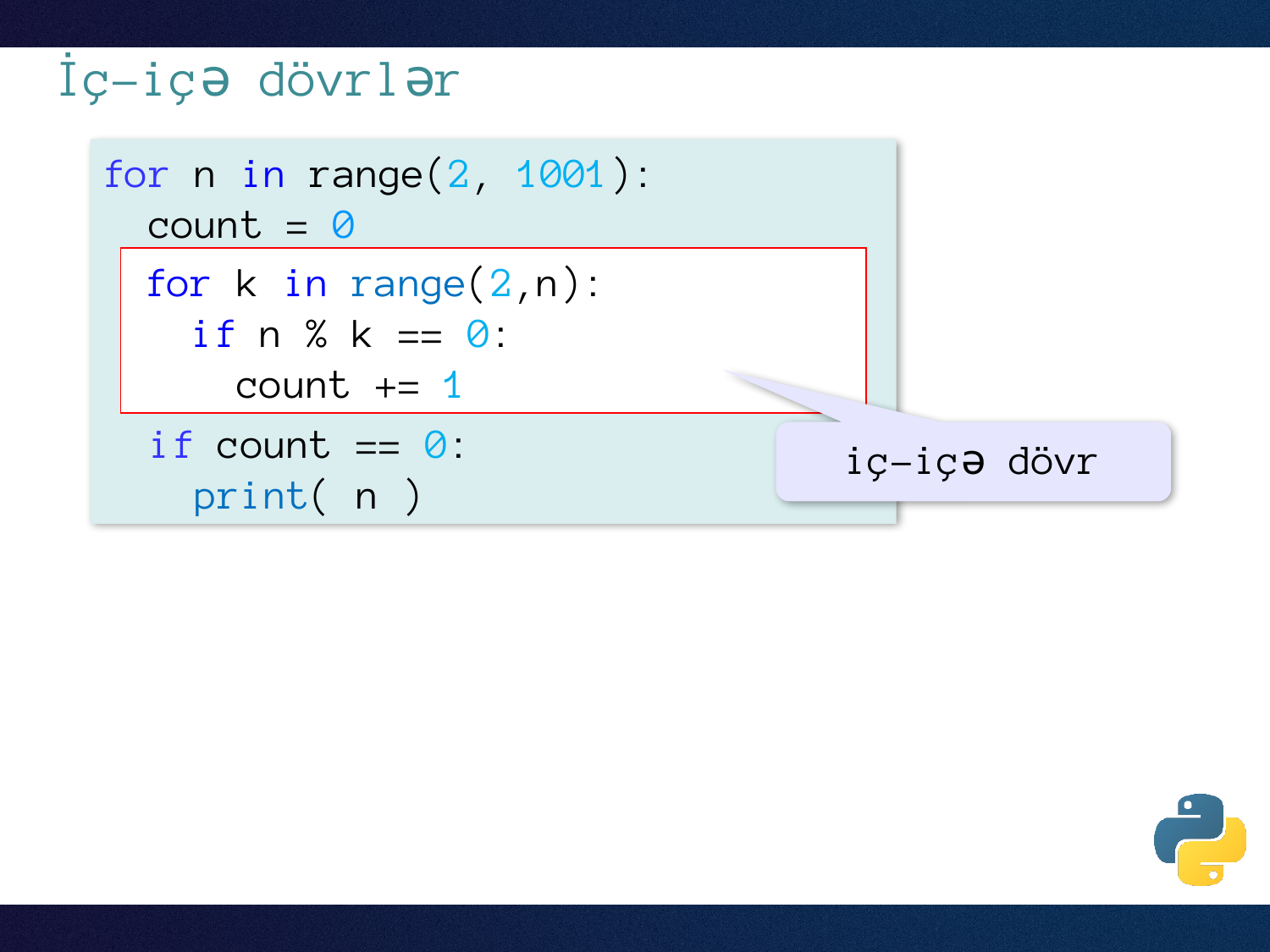

# İç-içə dövrlər
for n in range(2, 1001):
  count = 0

  if count == 0:
    print( n )
for k in range(2,n):
  if n % k == 0:
    count += 1
iç-içə dövr